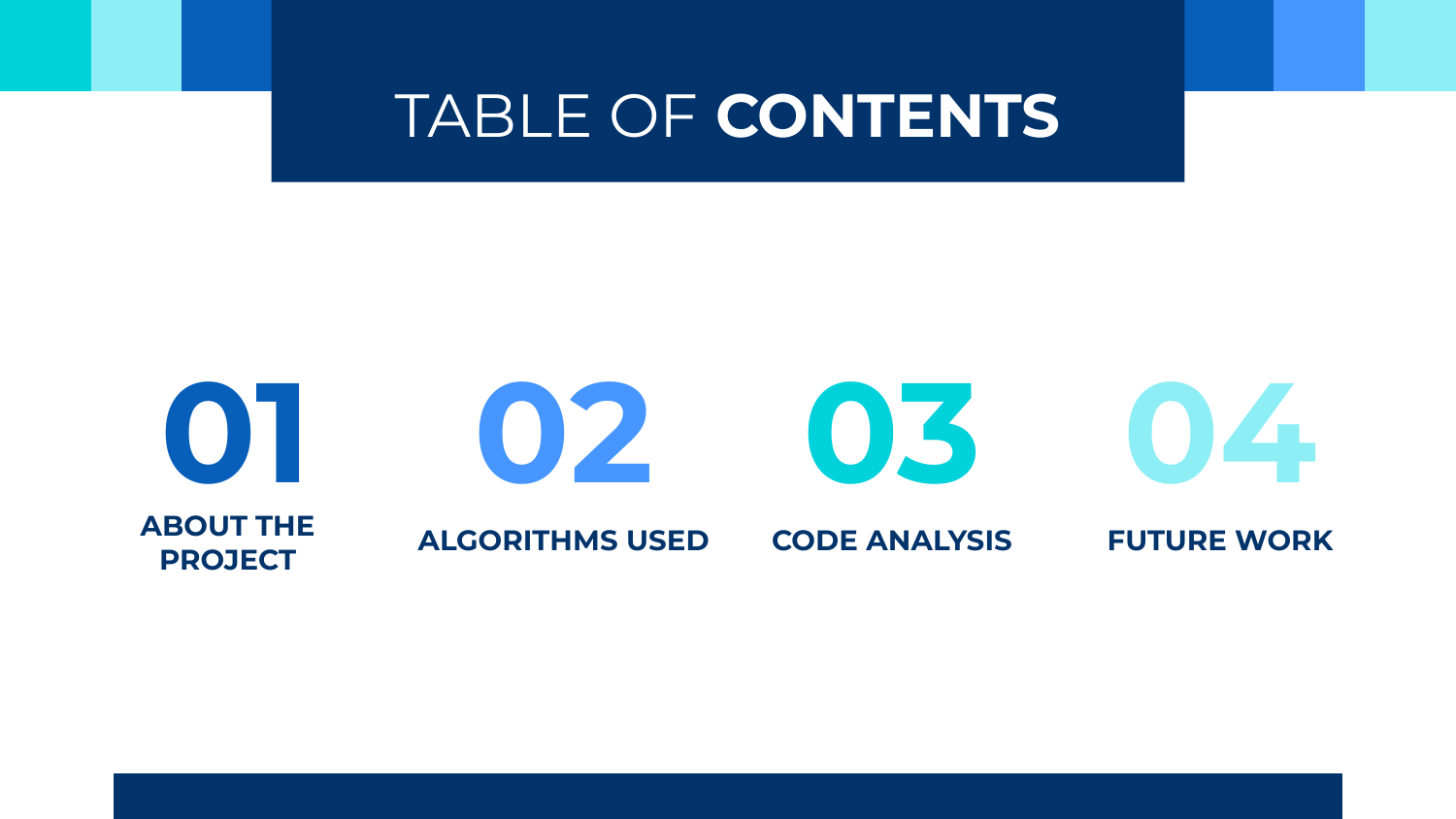

TABLE OF CONTENTS
01
02
03
04
ALGORITHMS USED
CODE ANALYSIS
FUTURE WORK
# ABOUT THE PROJECT